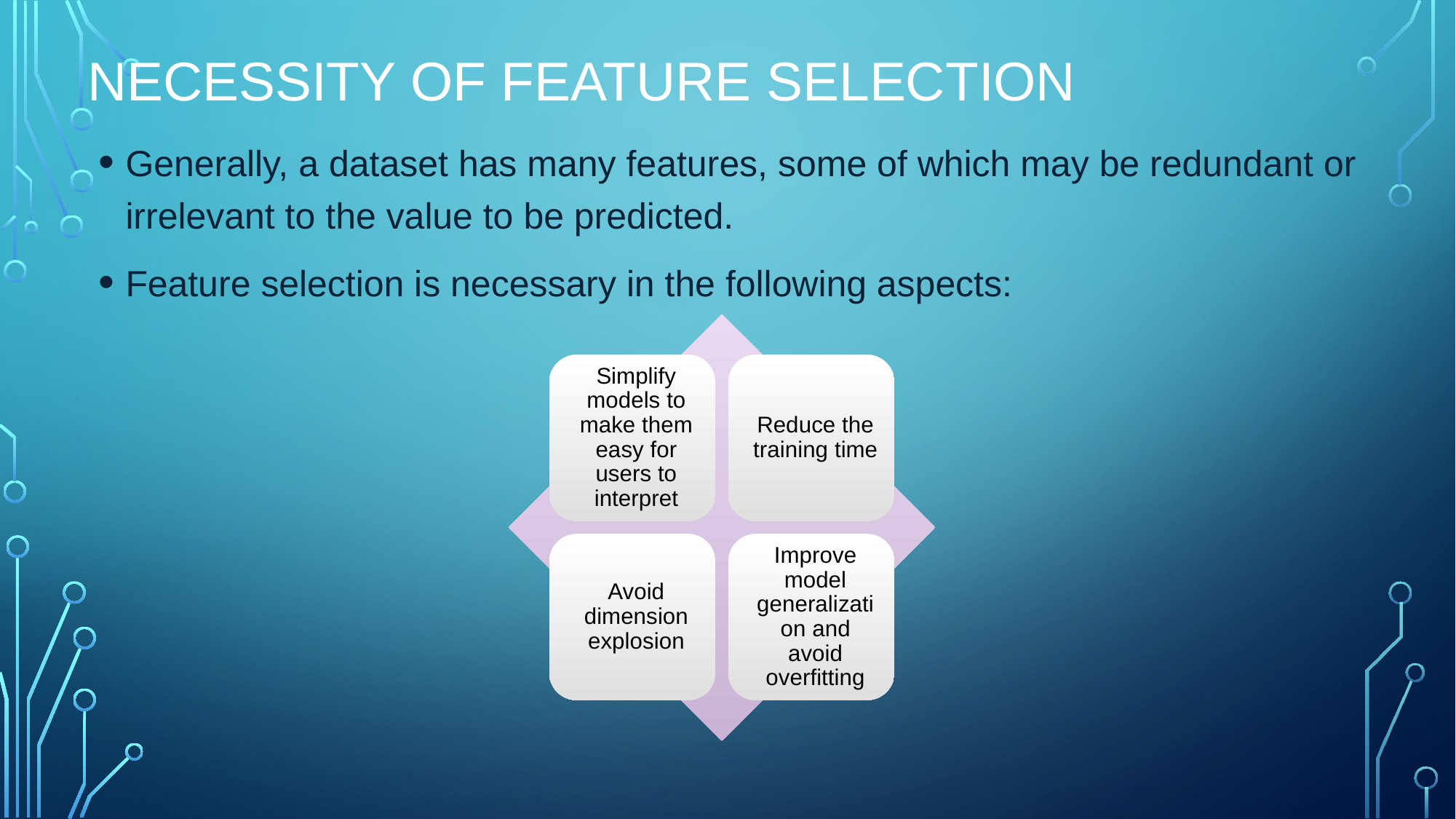

# Necessity of Feature Selection
Generally, a dataset has many features, some of which may be redundant or irrelevant to the value to be predicted.
Feature selection is necessary in the following aspects:
Simplify models to make them easy for users to interpret
Reduce the training time
Avoid dimension explosion
Improve model generalization and avoid overfitting